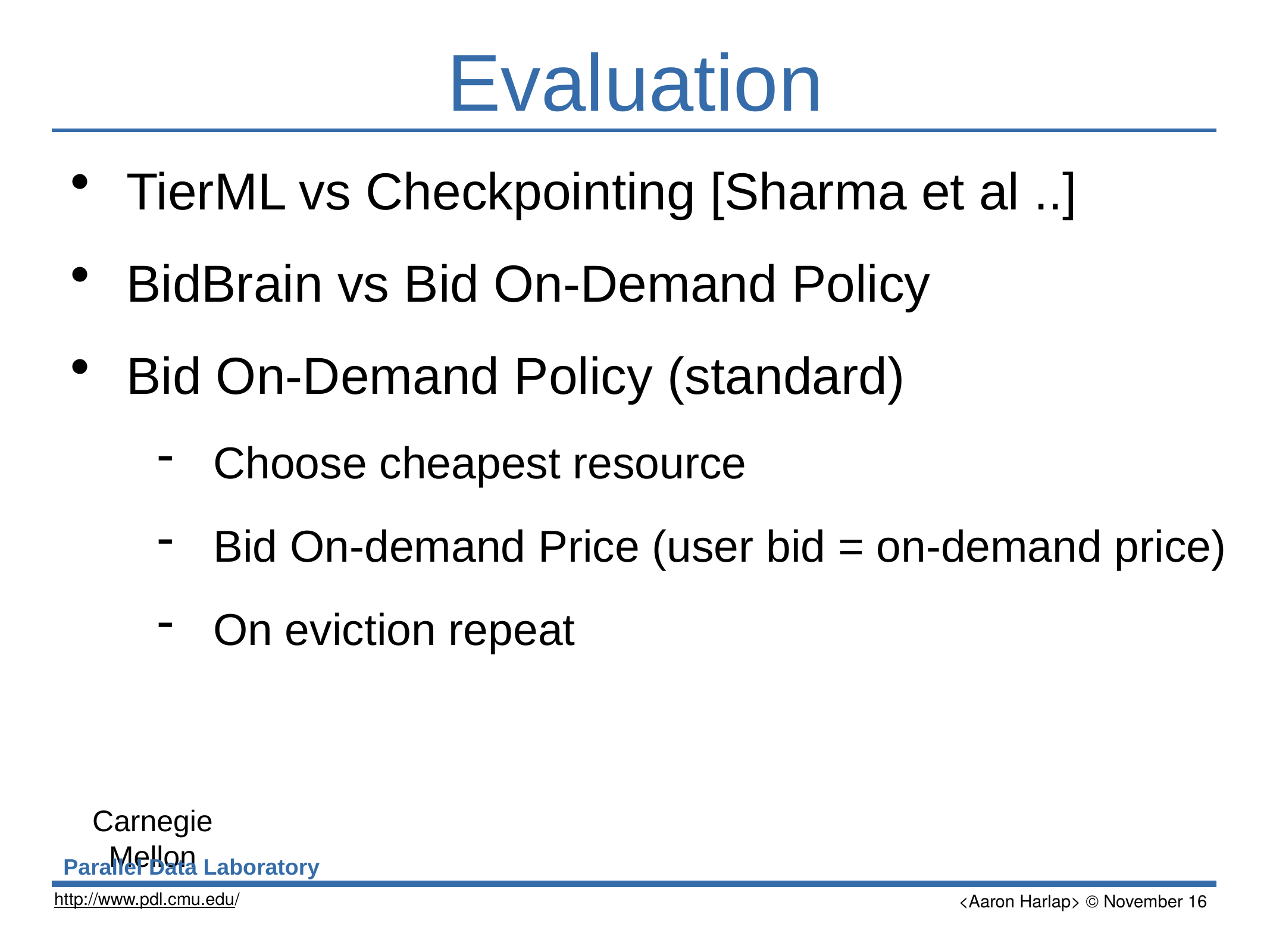

# Evaluation
TierML vs Checkpointing [Sharma et al ..]
BidBrain vs Bid On-Demand Policy
Bid On-Demand Policy (standard)
Choose cheapest resource
Bid On-demand Price (user bid = on-demand price)
On eviction repeat
27